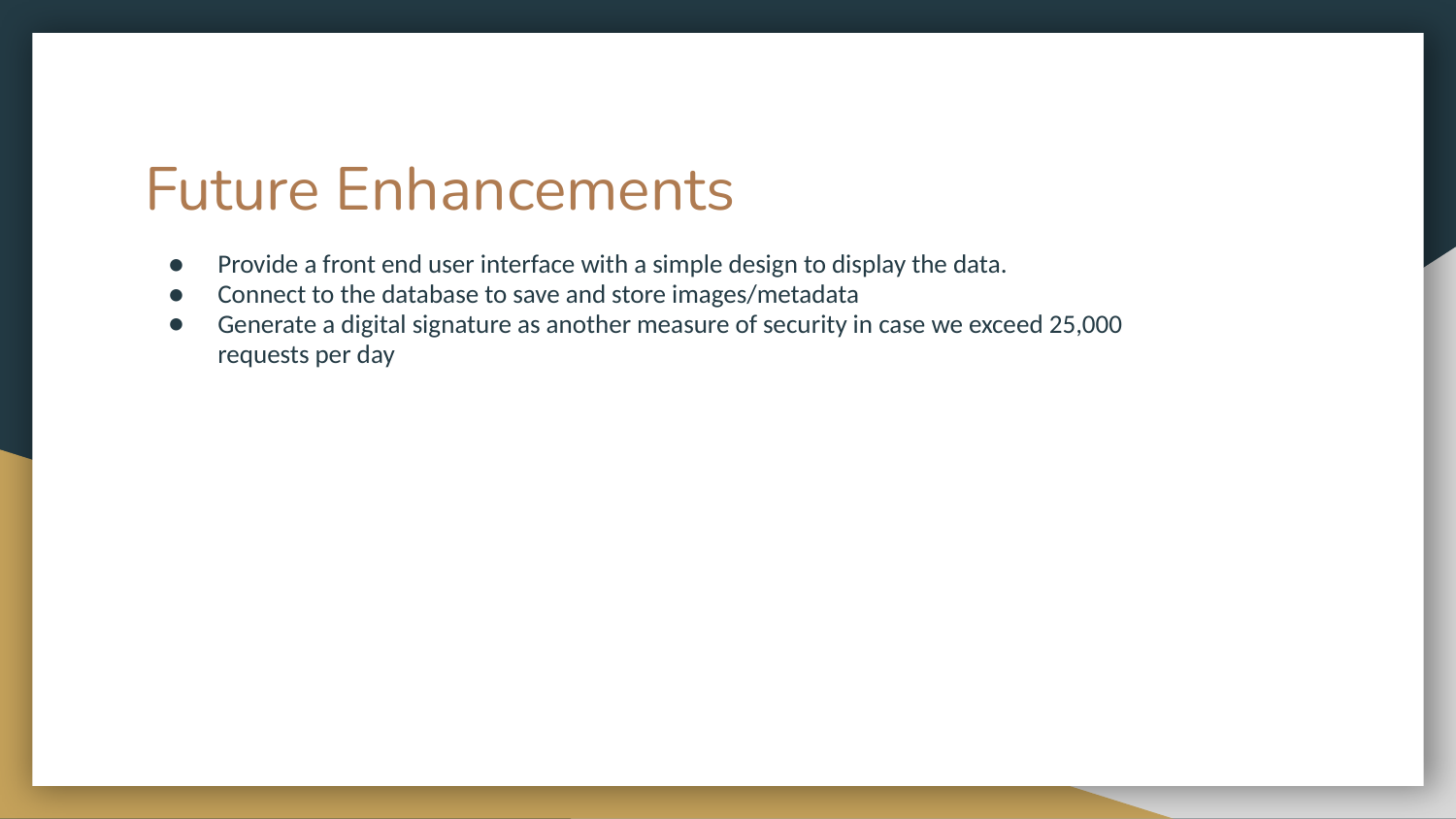

# Future Enhancements
Provide a front end user interface with a simple design to display the data.
Connect to the database to save and store images/metadata
Generate a digital signature as another measure of security in case we exceed 25,000 requests per day